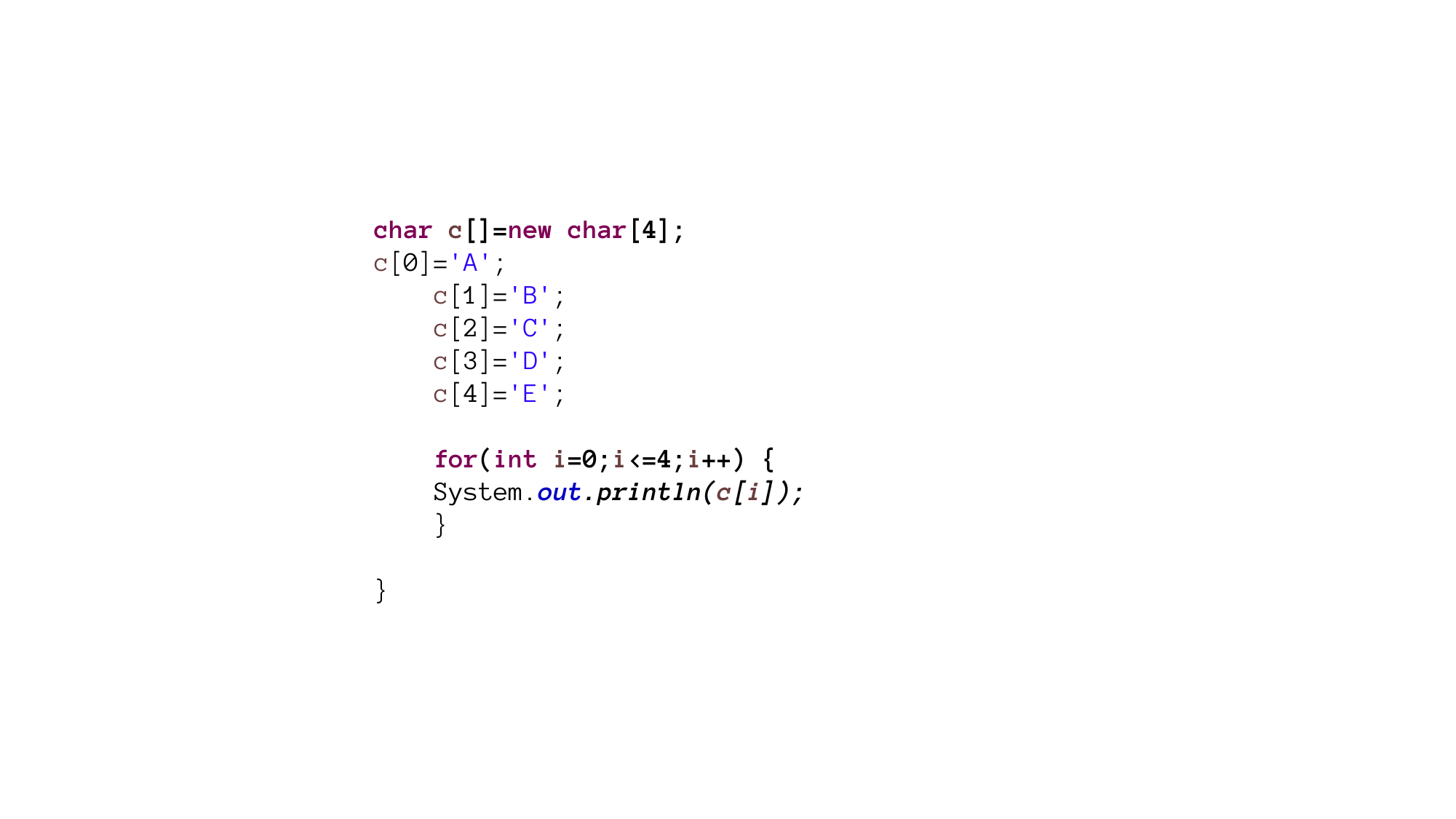

#
char c[]=new char[4];
c[0]='A';
    c[1]='B';
    c[2]='C';
    c[3]='D';
    c[4]='E';

    for(int i=0;i<=4;i++) {
    System.out.println(c[i]);
    }

}